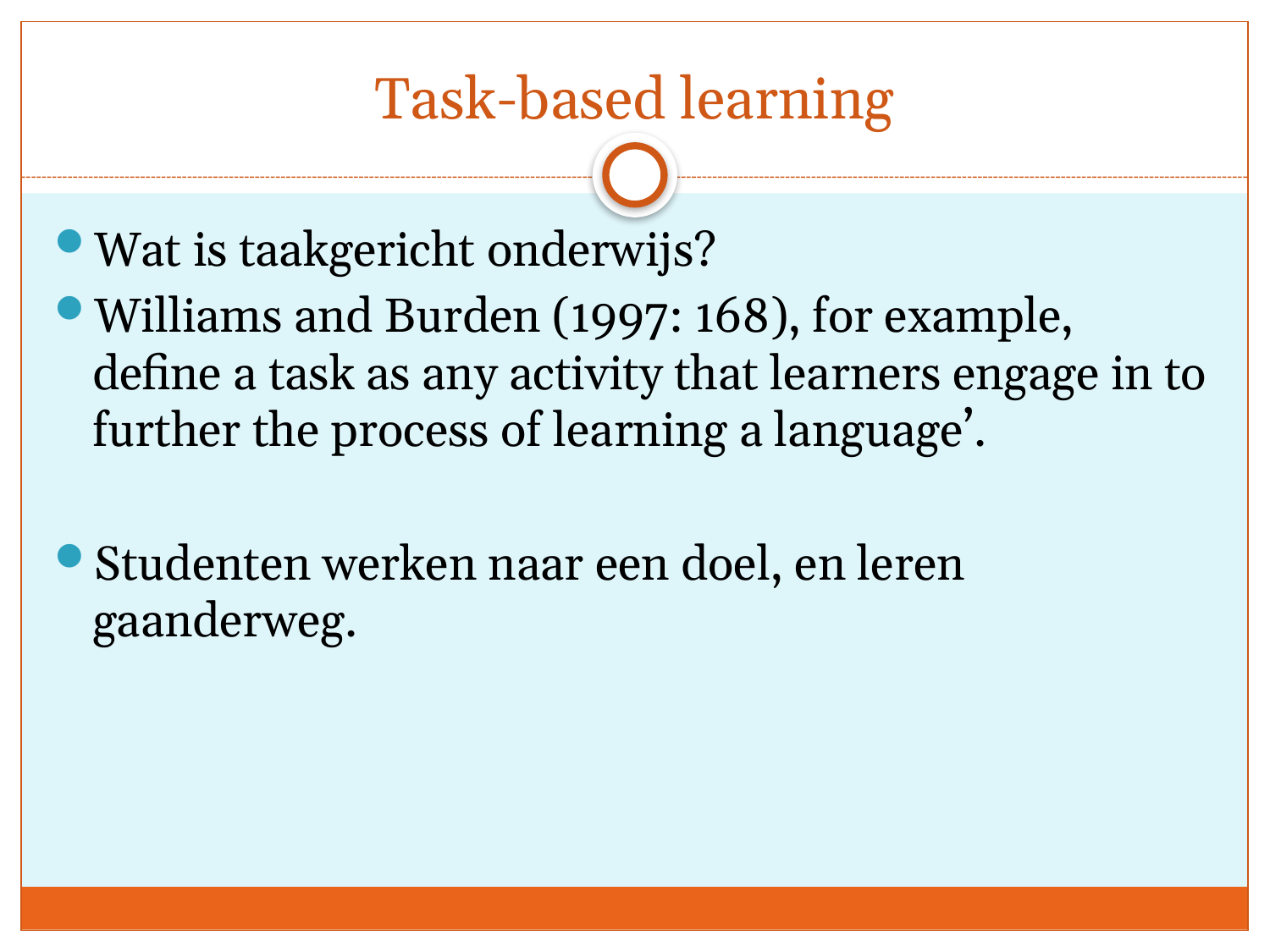

# Task-based learning
Wat is taakgericht onderwijs?
Williams and Burden (1997: 168), for example, define a task as any activity that learners engage in to further the process of learning a language’.

Studenten werken naar een doel, en leren gaanderweg.